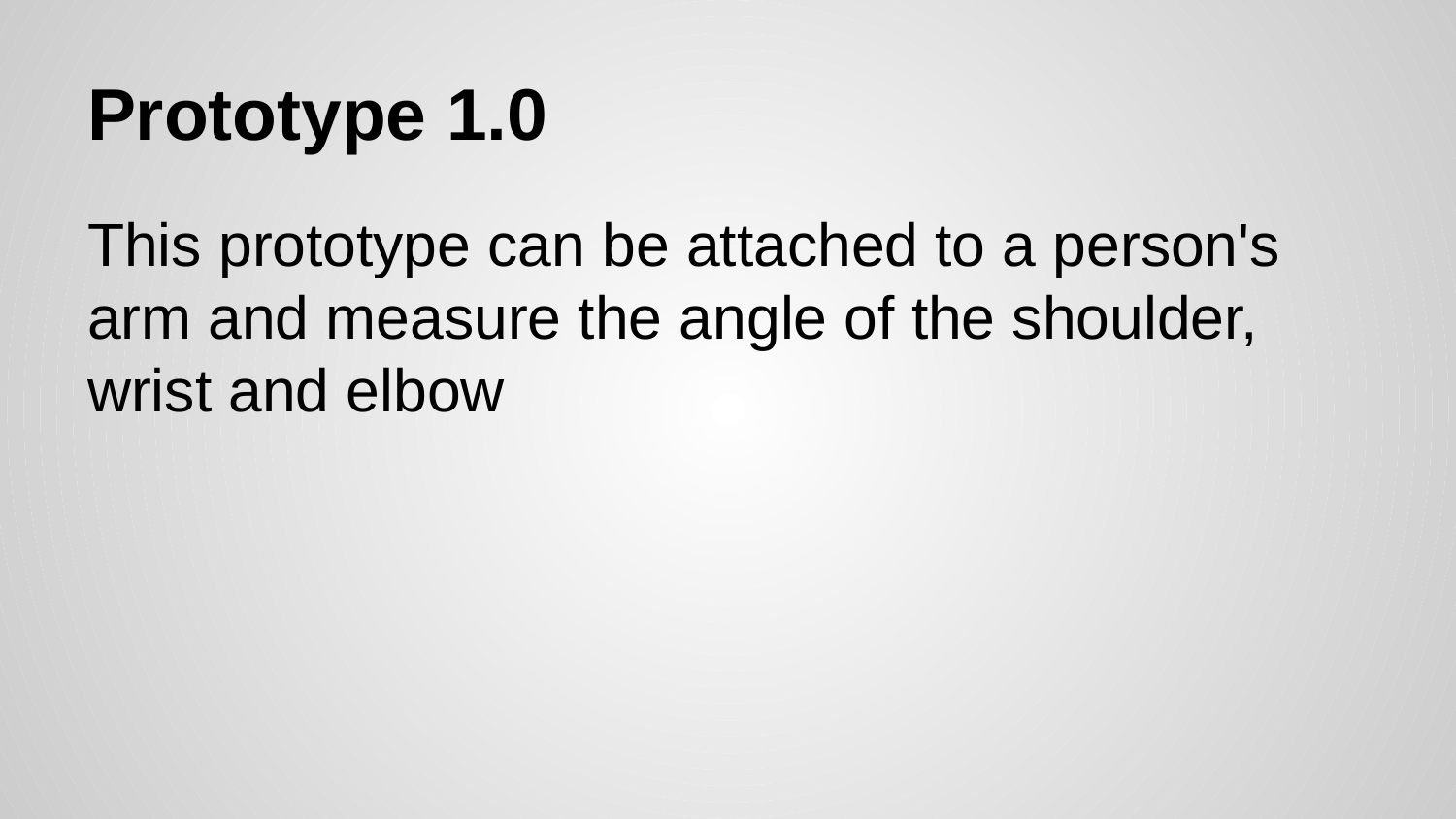

# Prototype 1.0
This prototype can be attached to a person's arm and measure the angle of the shoulder, wrist and elbow